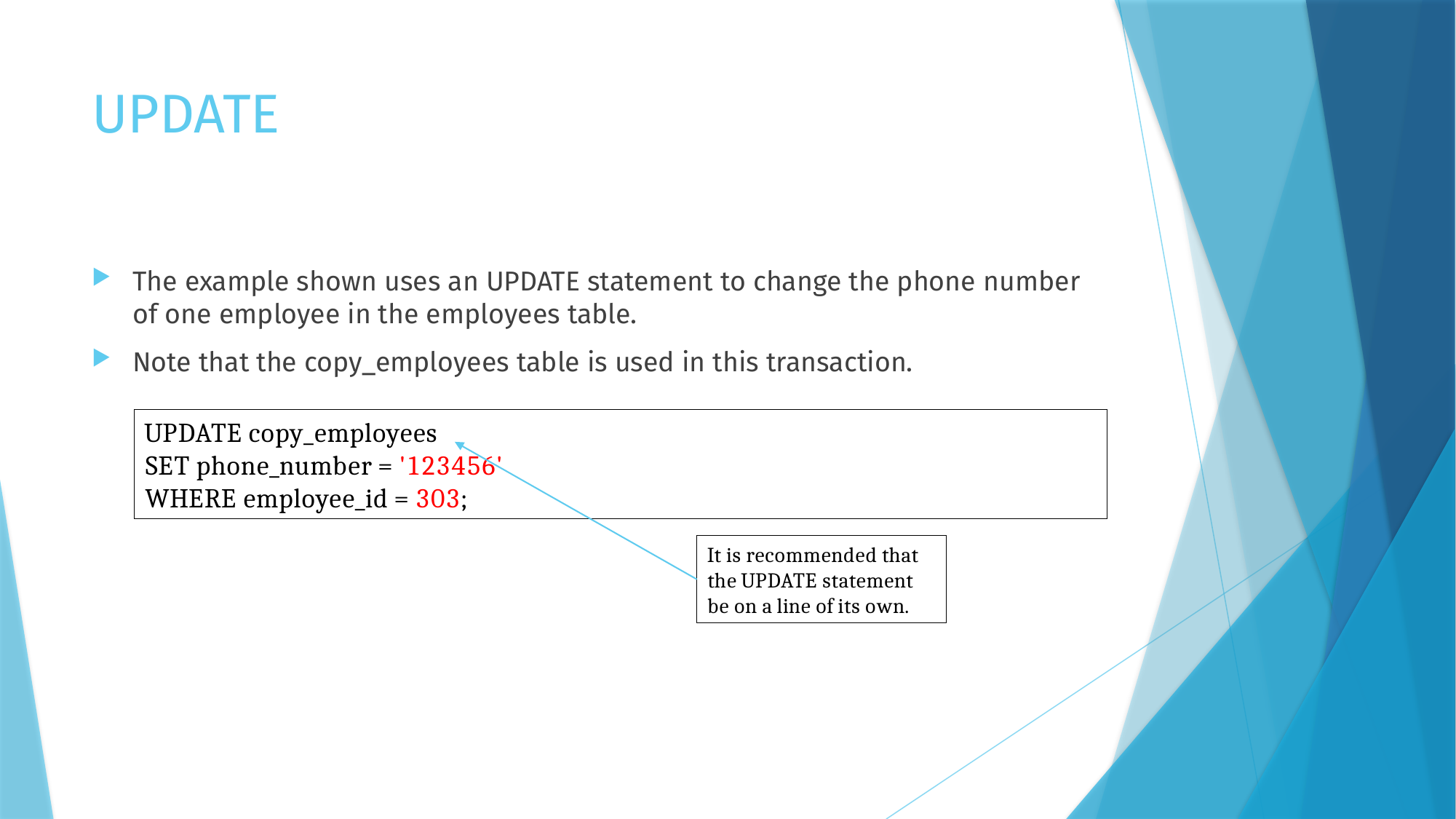

# UPDATE
The example shown uses an UPDATE statement to change the phone number of one employee in the employees table.
Note that the copy_employees table is used in this transaction.
UPDATE copy_employees
SET phone_number = '123456'
WHERE employee_id = 303;
It is recommended that the UPDATE statement be on a line of its own.